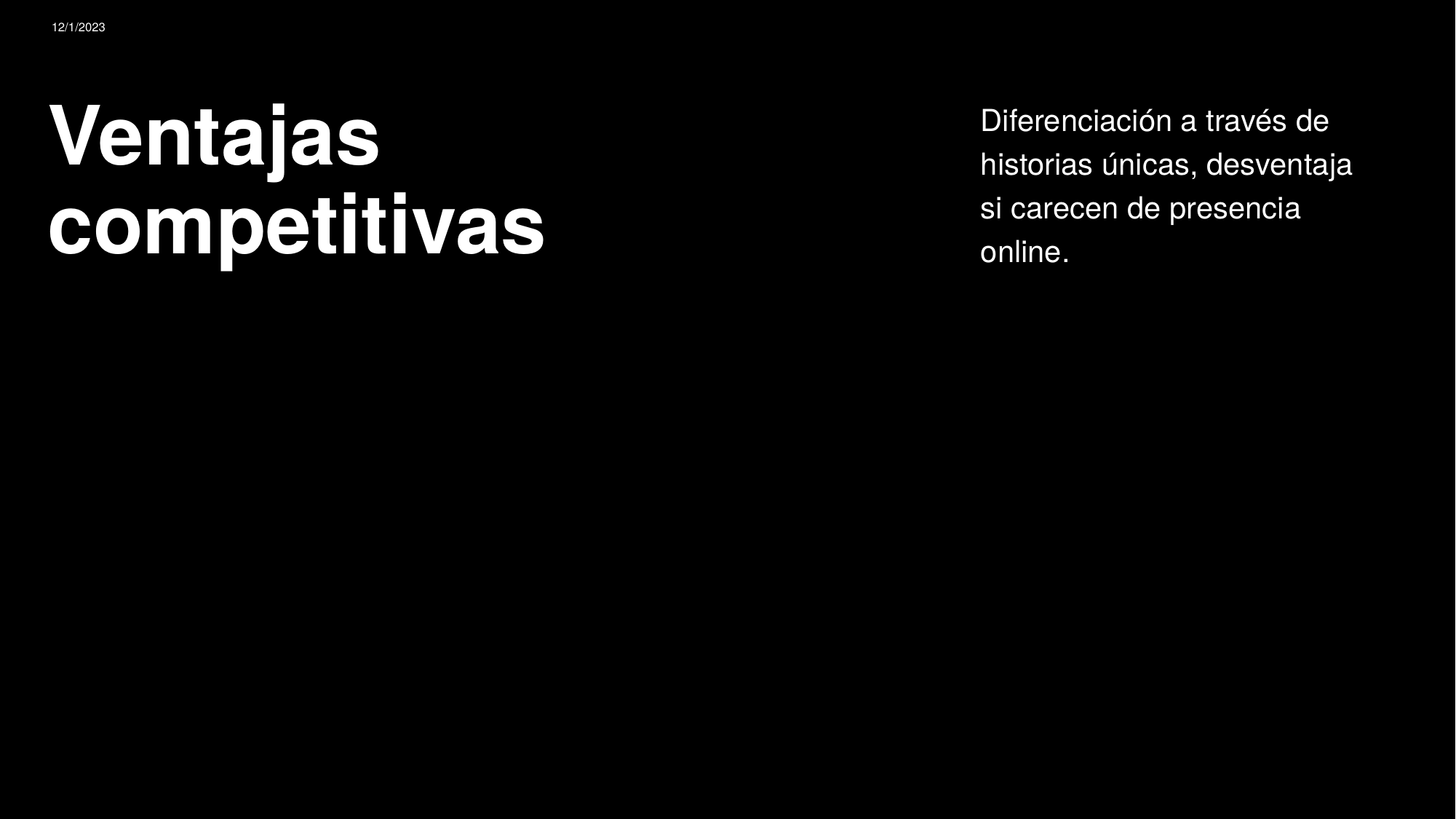

12/1/2023
Diferenciación a través de historias únicas, desventaja si carecen de presencia online.
# Ventajas competitivas
Sample Footer Text
5